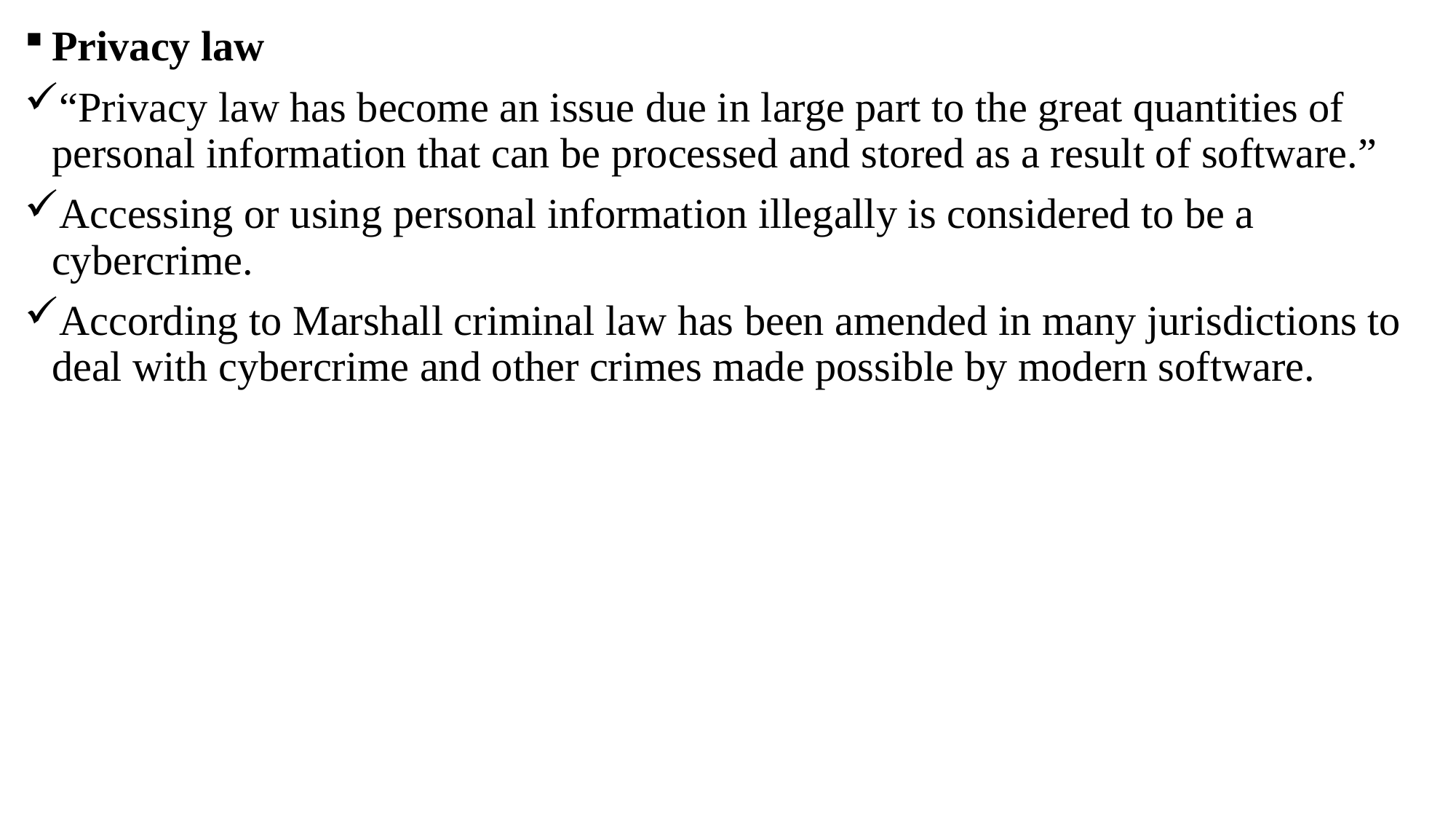

# Privacy law
“Privacy law has become an issue due in large part to the great quantities of personal information that can be processed and stored as a result of software.”
Accessing or using personal information illegally is considered to be a cybercrime.
According to Marshall criminal law has been amended in many jurisdictions to deal with cybercrime and other crimes made possible by modern software.